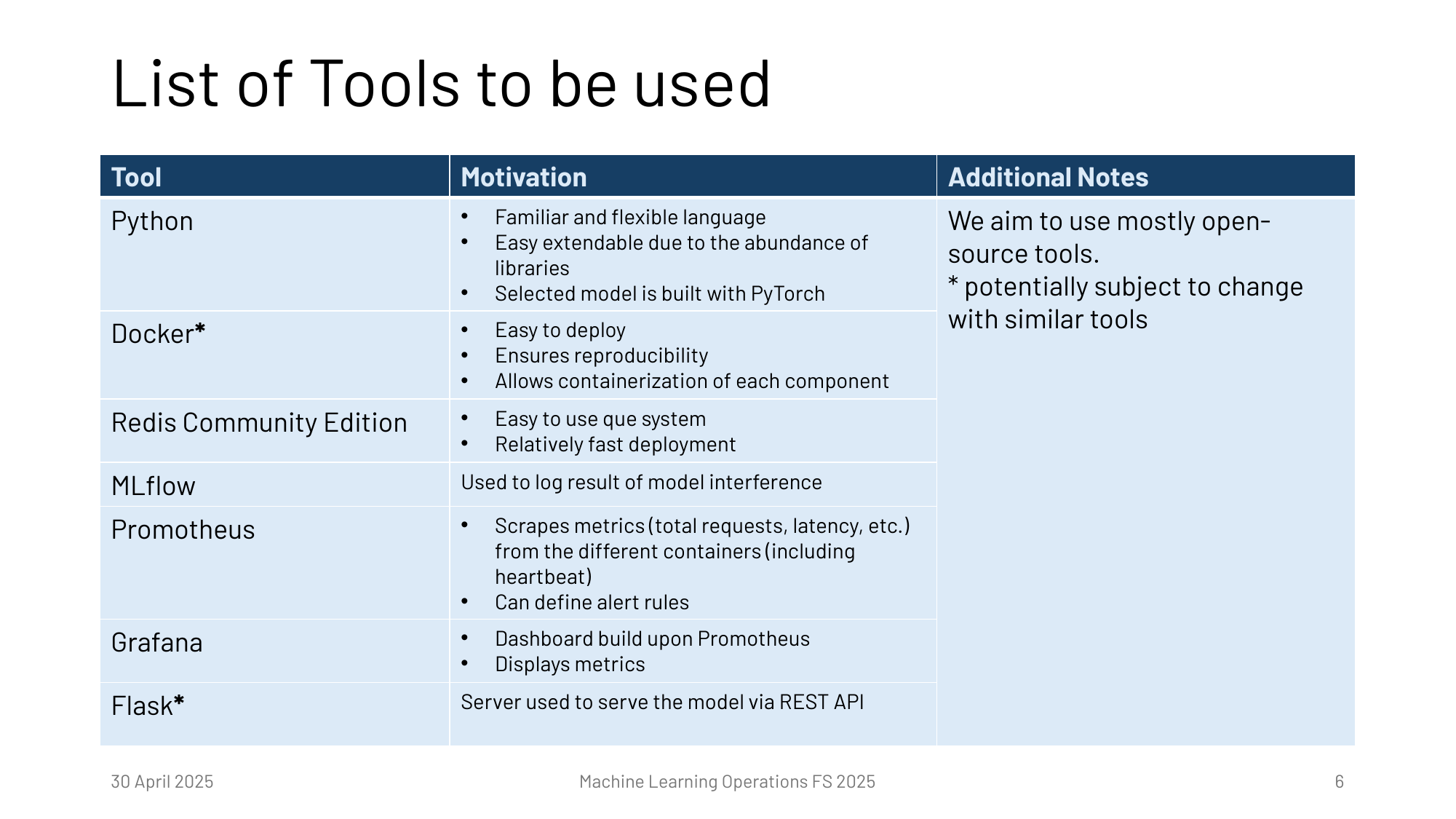

# List of Tools to be used
| Tool | Motivation | Additional Notes |
| --- | --- | --- |
| Python | Familiar and flexible language Easy extendable due to the abundance of libraries Selected model is built with PyTorch | We aim to use mostly open-source tools. \* potentially subject to change with similar tools |
| Docker\* | Easy to deploy Ensures reproducibility Allows containerization of each component |  |
| Redis Community Edition | Easy to use que system Relatively fast deployment |  |
| MLflow | Used to log result of model interference |  |
| Promotheus | Scrapes metrics (total requests, latency, etc.) from the different containers (including heartbeat) Can define alert rules |  |
| Grafana | Dashboard build upon Promotheus Displays metrics |  |
| Flask\* | Server used to serve the model via REST API |  |
30 April 2025
Machine Learning Operations FS 2025
6